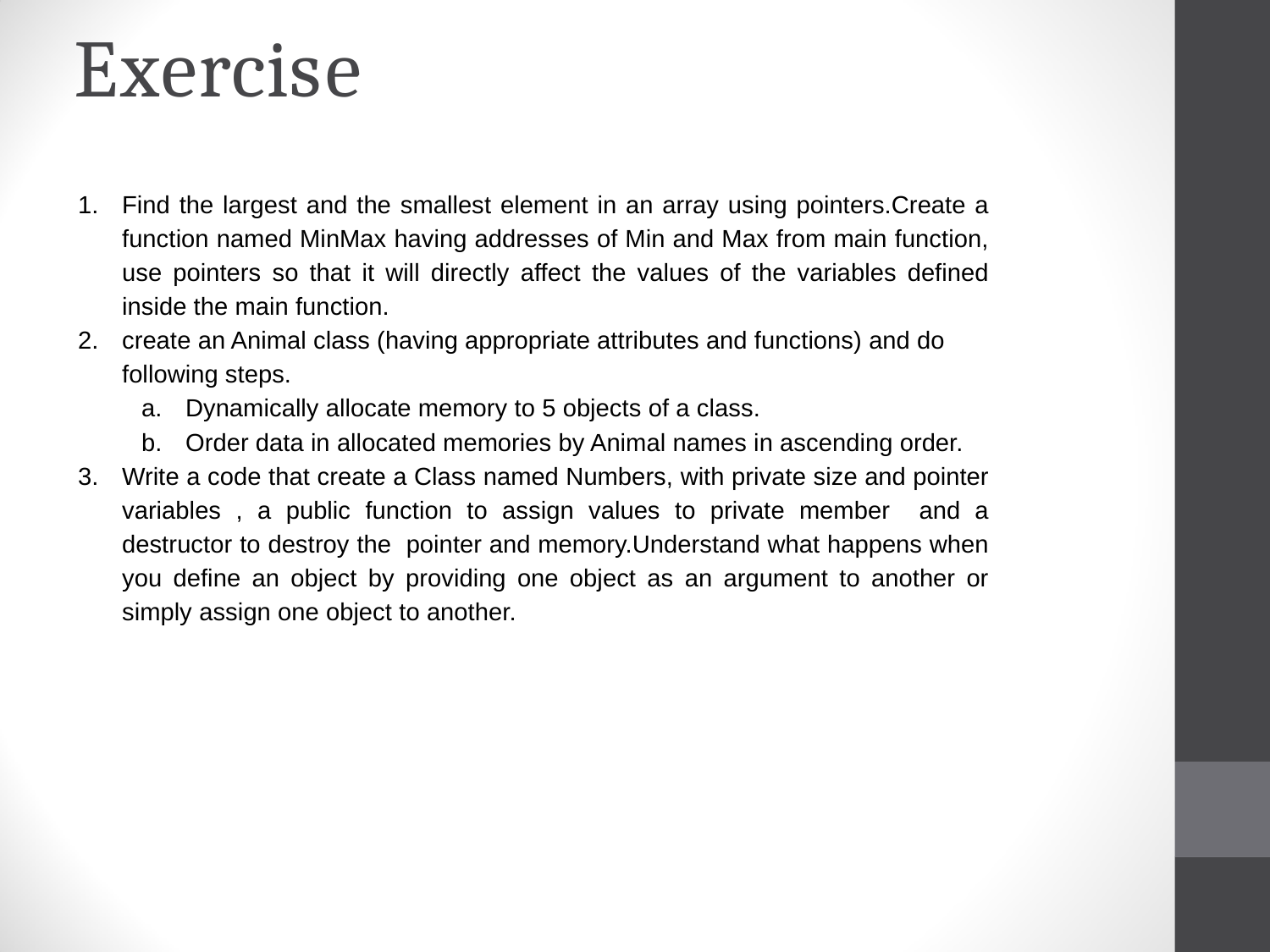

# Exercise
Find the largest and the smallest element in an array using pointers.Create a function named MinMax having addresses of Min and Max from main function, use pointers so that it will directly affect the values of the variables defined inside the main function.
create an Animal class (having appropriate attributes and functions) and do following steps.
Dynamically allocate memory to 5 objects of a class.
Order data in allocated memories by Animal names in ascending order.
Write a code that create a Class named Numbers, with private size and pointer variables , a public function to assign values to private member  and a destructor to destroy the  pointer and memory.Understand what happens when you define an object by providing one object as an argument to another or simply assign one object to another.